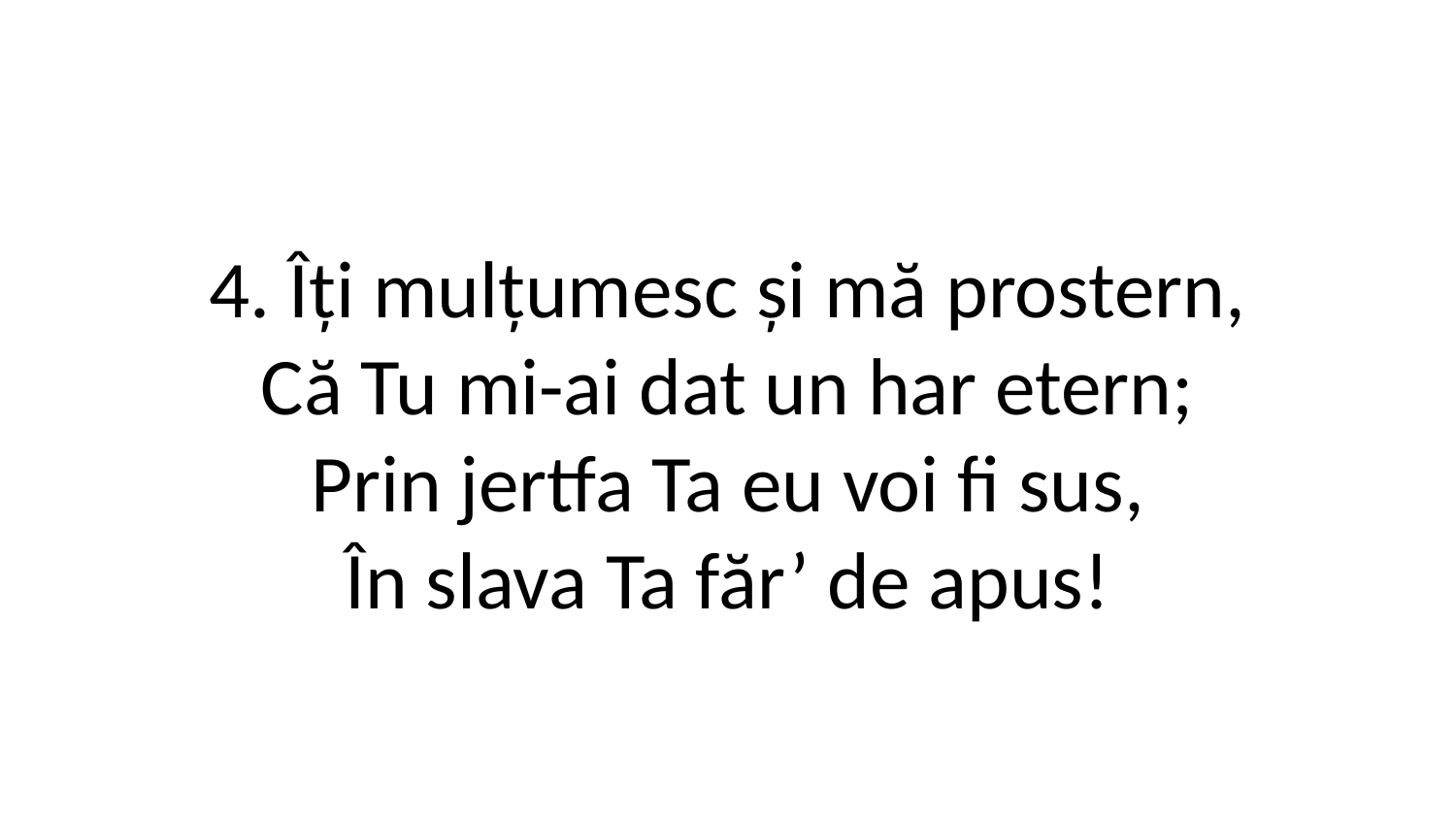

4. Îți mulțumesc și mă prostern,
Că Tu mi-ai dat un har etern;
Prin jertfa Ta eu voi fi sus,
În slava Ta făr’ de apus!